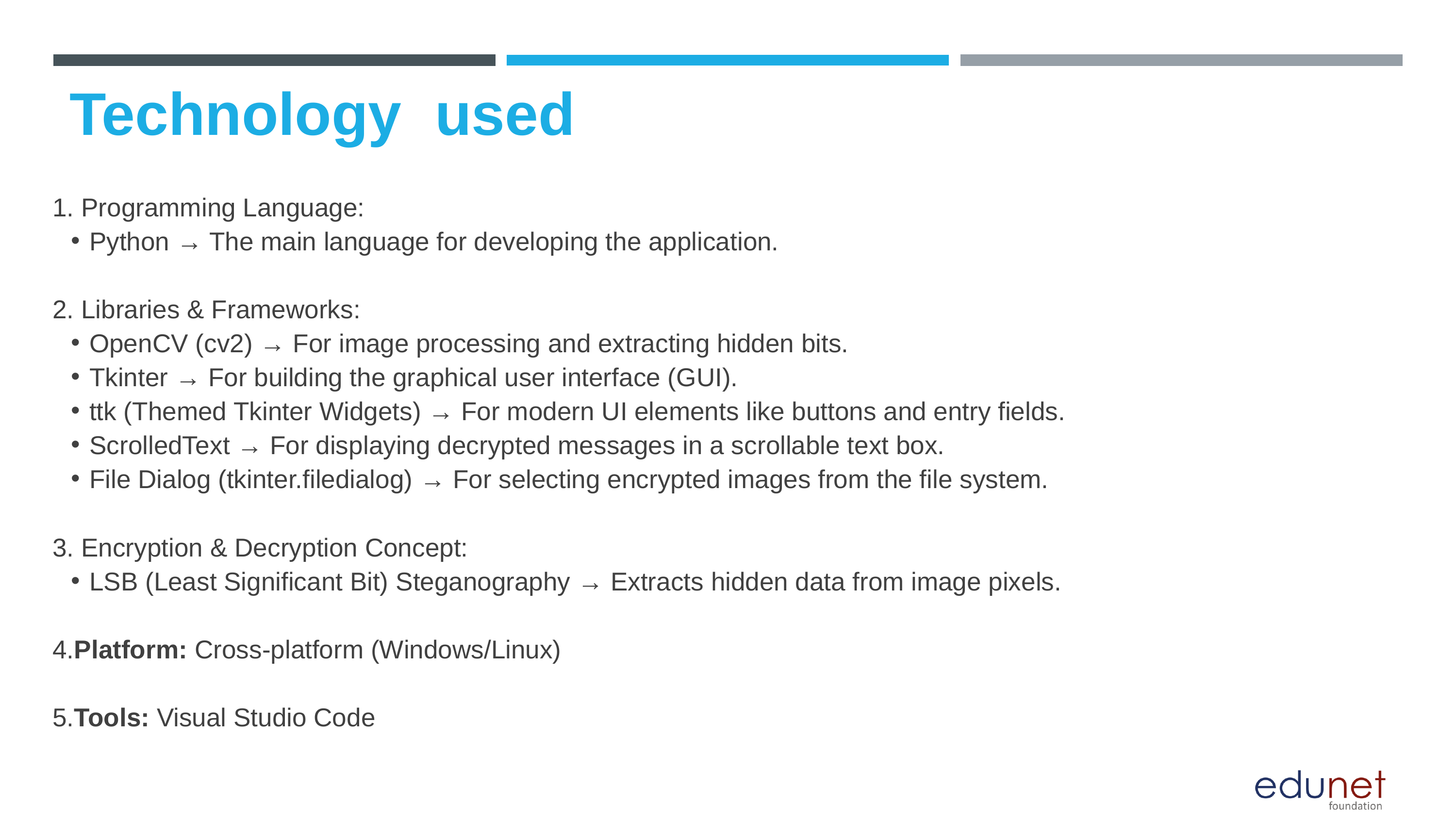

Technology  used

1. Programming Language:
Python → The main language for developing the application.

2. Libraries & Frameworks:
OpenCV (cv2) → For image processing and extracting hidden bits.
Tkinter → For building the graphical user interface (GUI).
ttk (Themed Tkinter Widgets) → For modern UI elements like buttons and entry fields.
ScrolledText → For displaying decrypted messages in a scrollable text box.
File Dialog (tkinter.filedialog) → For selecting encrypted images from the file system.

3. Encryption & Decryption Concept:
LSB (Least Significant Bit) Steganography → Extracts hidden data from image pixels.

4.Platform: Cross-platform (Windows/Linux)

5.Tools: Visual Studio Code